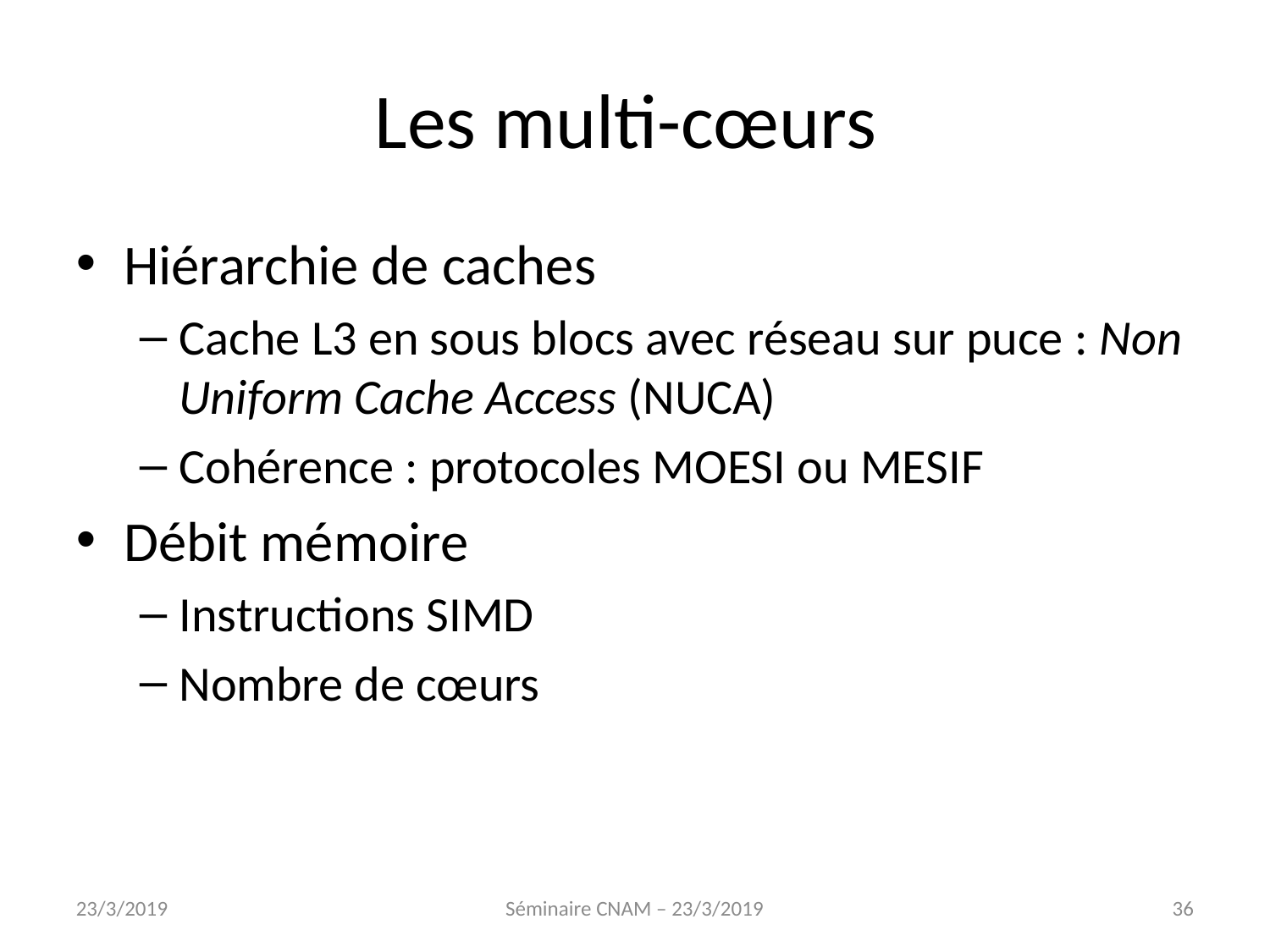

Les multi-cœurs
Hiérarchie de caches
Cache L3 en sous blocs avec réseau sur puce : Non Uniform Cache Access (NUCA)
Cohérence : protocoles MOESI ou MESIF
Débit mémoire
Instructions SIMD
Nombre de cœurs
23/3/2019
Séminaire CNAM – 23/3/2019
36